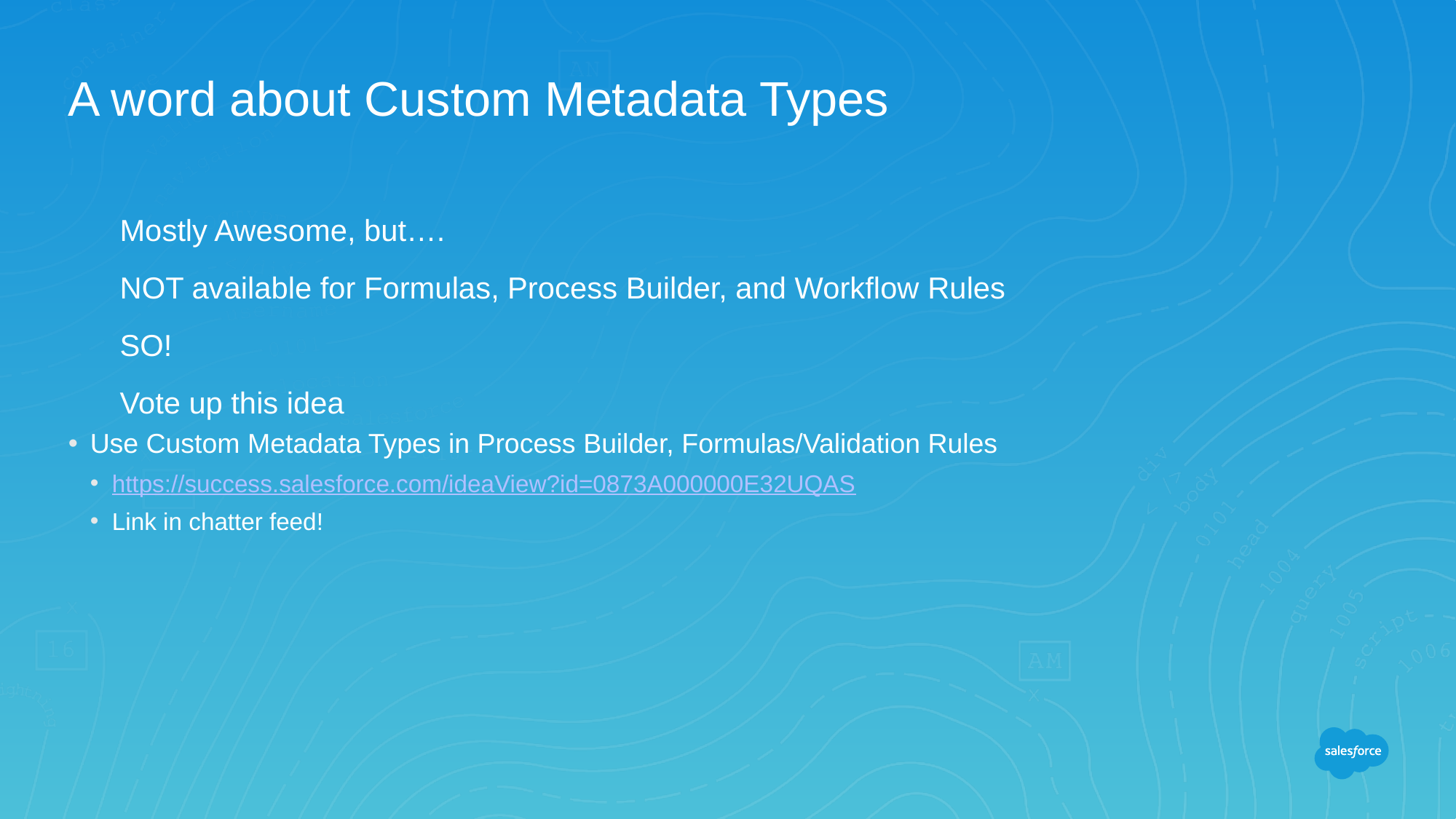

# A word about Custom Metadata Types

Mostly Awesome, but….
NOT available for Formulas, Process Builder, and Workflow Rules
SO!
Vote up this idea
Use Custom Metadata Types in Process Builder, Formulas/Validation Rules
https://success.salesforce.com/ideaView?id=0873A000000E32UQAS
Link in chatter feed!